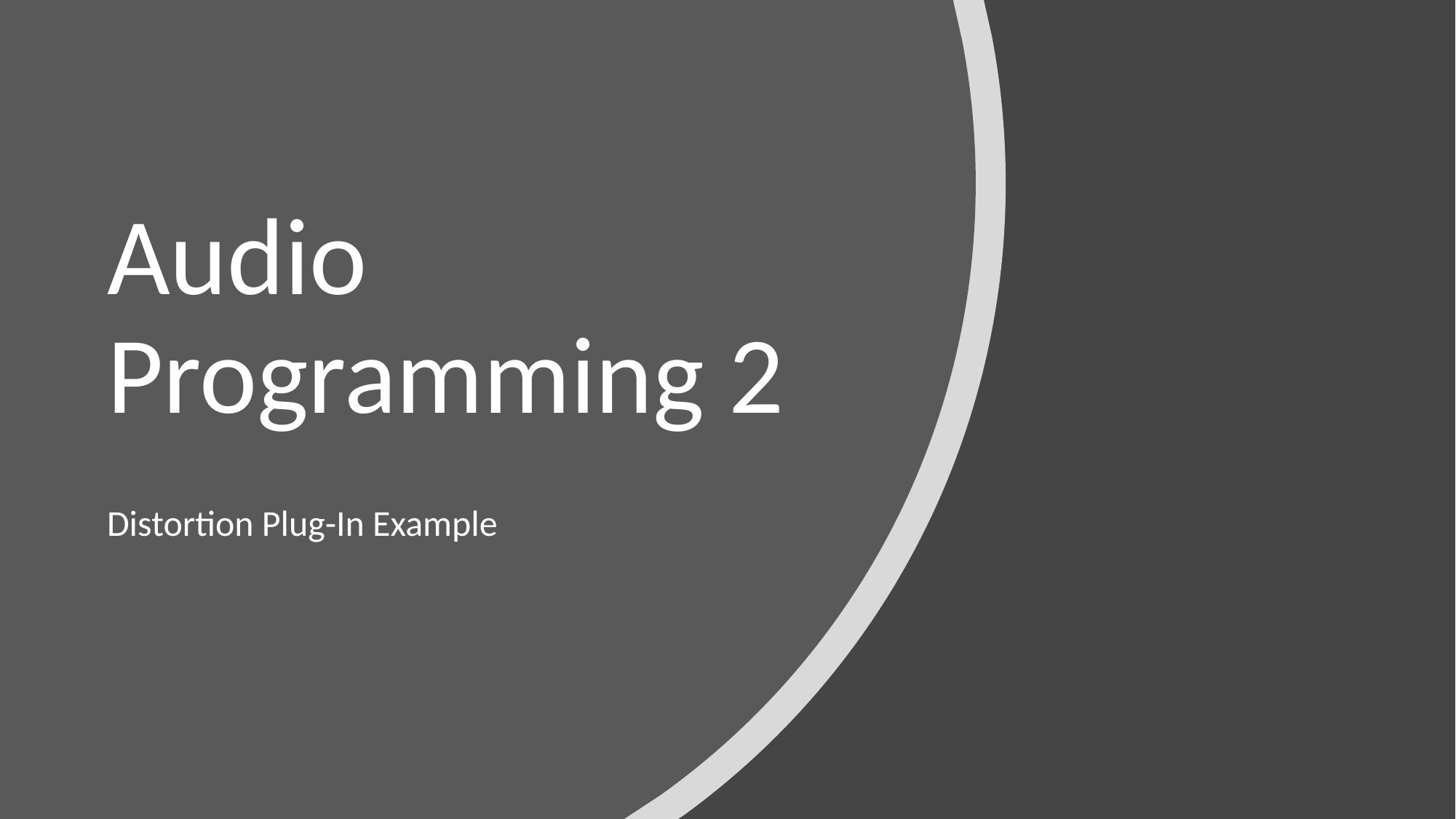

# Audio Programming 2
Distortion Plug-In Example